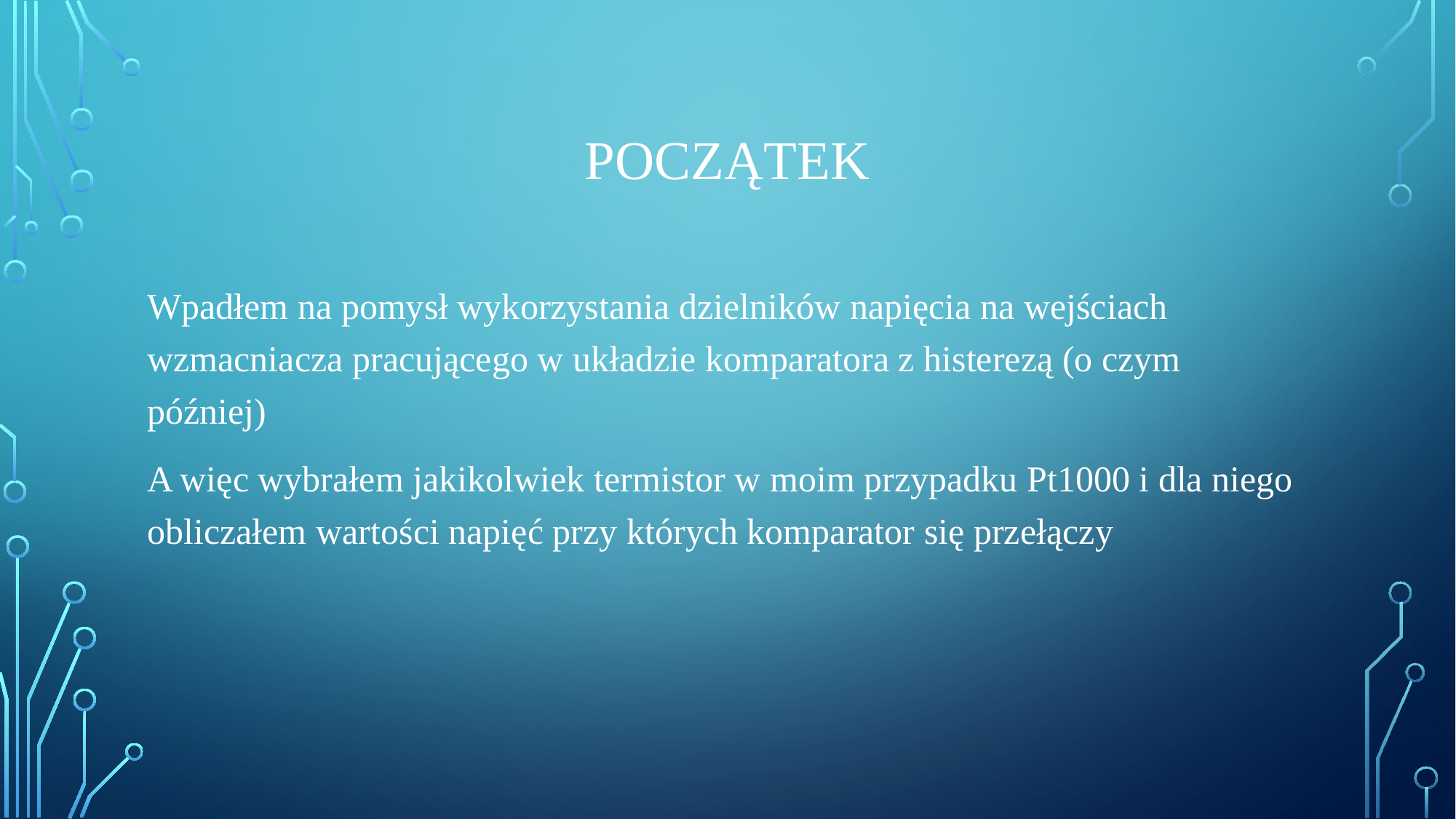

# początek
Wpadłem na pomysł wykorzystania dzielników napięcia na wejściach wzmacniacza pracującego w układzie komparatora z histerezą (o czym później)
A więc wybrałem jakikolwiek termistor w moim przypadku Pt1000 i dla niego obliczałem wartości napięć przy których komparator się przełączy